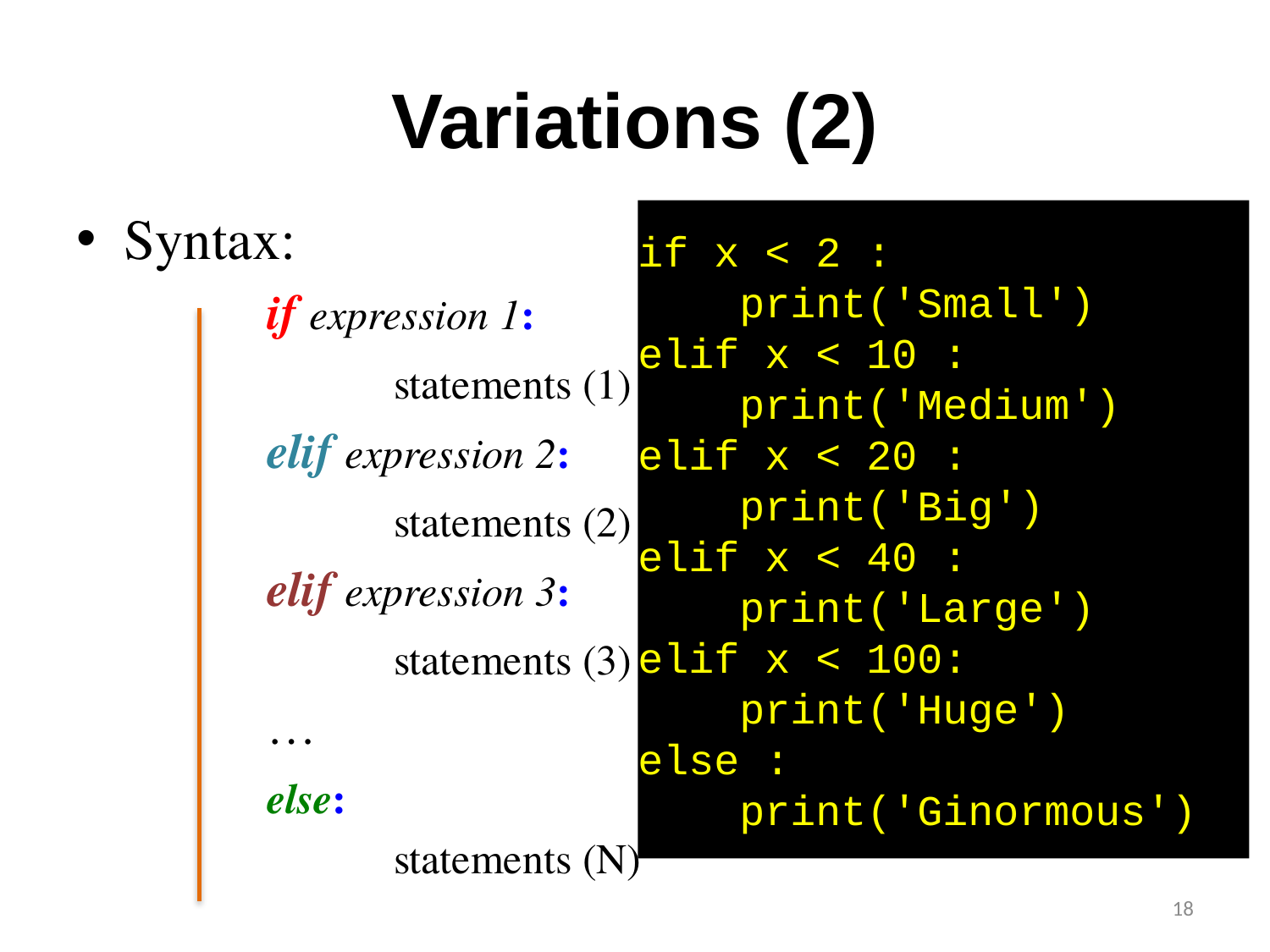

# Variations (2)
Syntax:
	if expression 1:
		statements (1)
	elif expression 2:
		statements (2)
	elif expression 3:
		statements (3)
	…
	else:
		statements (N)
if x < 2 :
    print('Small')
elif x < 10 :
    print('Medium')
elif x < 20 :
    print('Big')
elif x < 40 :
    print('Large')
elif x < 100:
    print('Huge')
else :
    print('Ginormous')
18